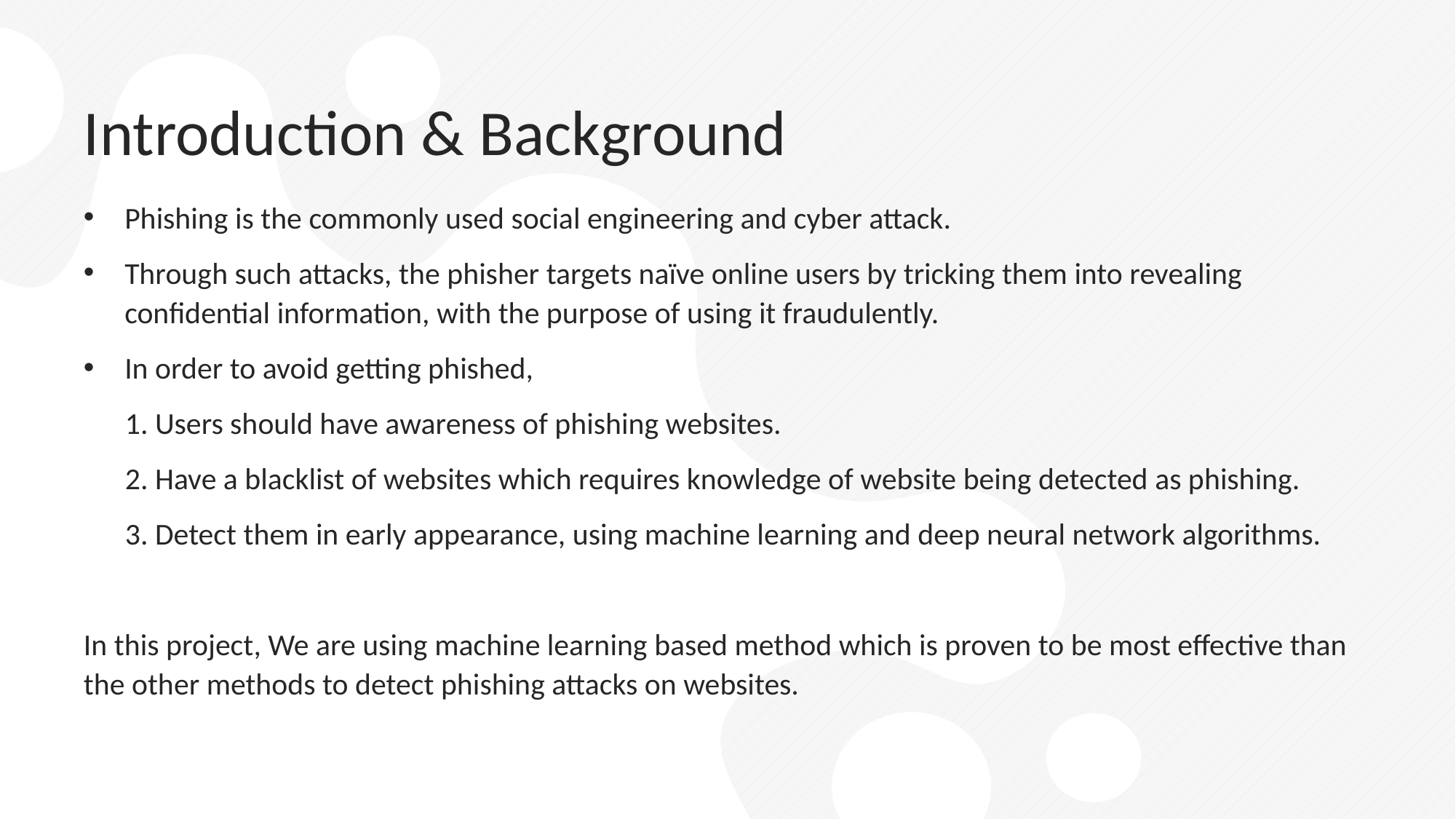

# Introduction & Background
Phishing is the commonly used social engineering and cyber attack.
Through such attacks, the phisher targets naïve online users by tricking them into revealing confidential information, with the purpose of using it fraudulently.
In order to avoid getting phished,
      1. Users should have awareness of phishing websites.
      2. Have a blacklist of websites which requires knowledge of website being detected as phishing.
      3. Detect them in early appearance, using machine learning and deep neural network algorithms.

In this project, We are using machine learning based method which is proven to be most effective than the other methods to detect phishing attacks on websites.